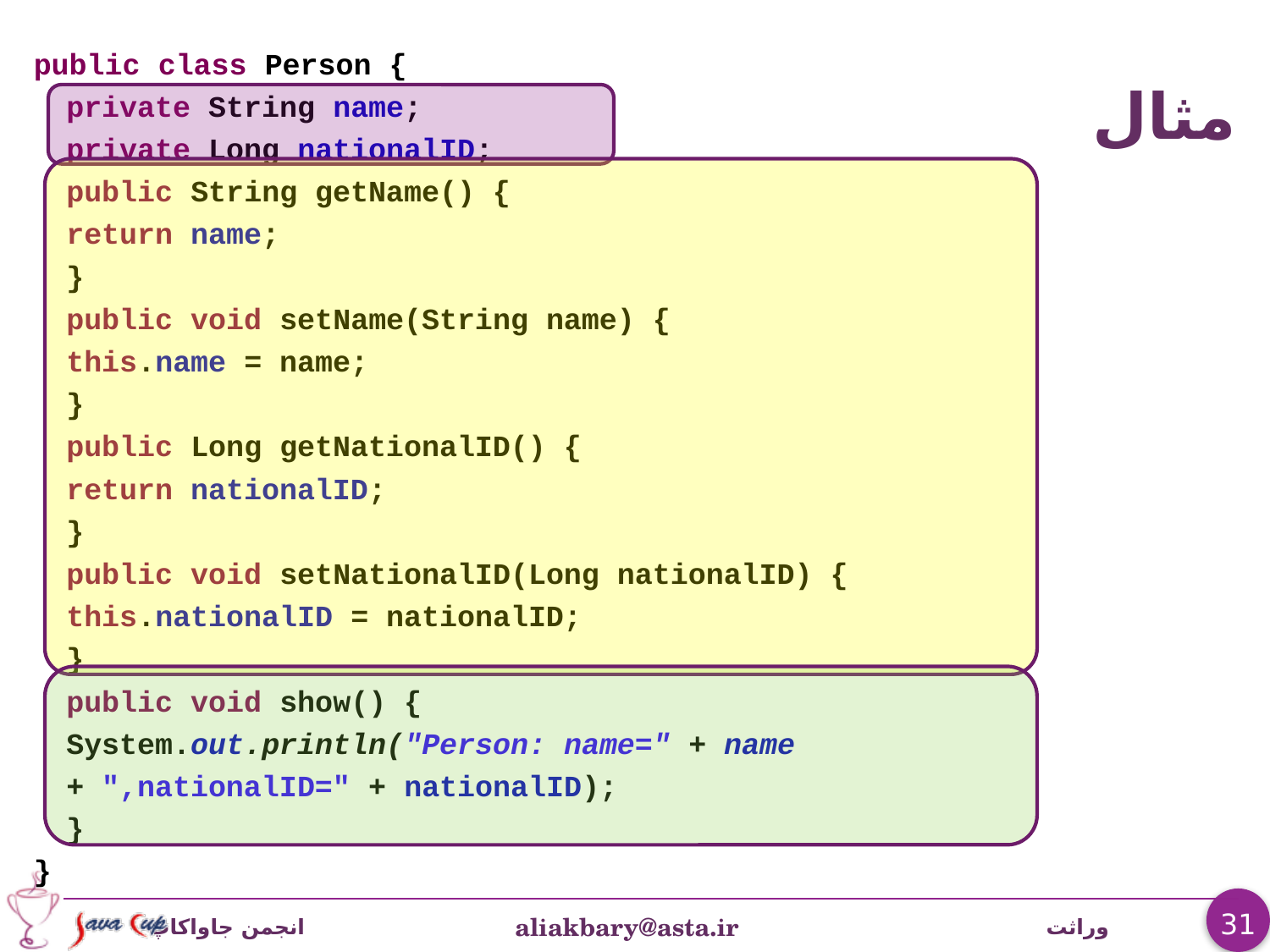

public class Person {
	private String name;
	private Long nationalID;
	public String getName() {
		return name;
	}
	public void setName(String name) {
		this.name = name;
	}
	public Long getNationalID() {
		return nationalID;
	}
	public void setNationalID(Long nationalID) {
		this.nationalID = nationalID;
	}
	public void show() {
		System.out.println("Person: name=" + name
		+ ",nationalID=" + nationalID);
	}
}
# مثال